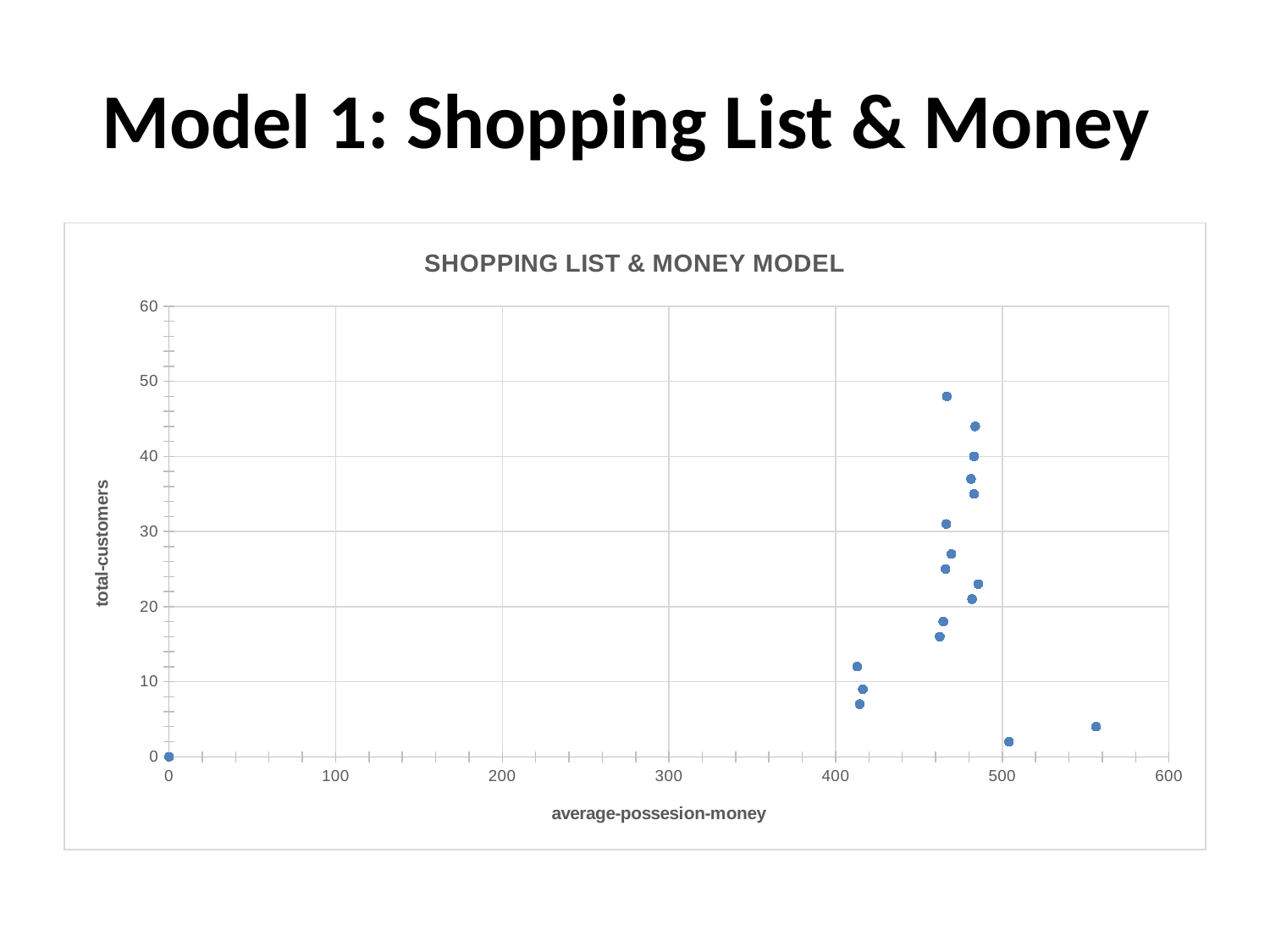

# Model 1: Shopping List & Money

### Chart: SHOPPING LIST & MONEY MODEL

| Category | total-customers |
|---|---|